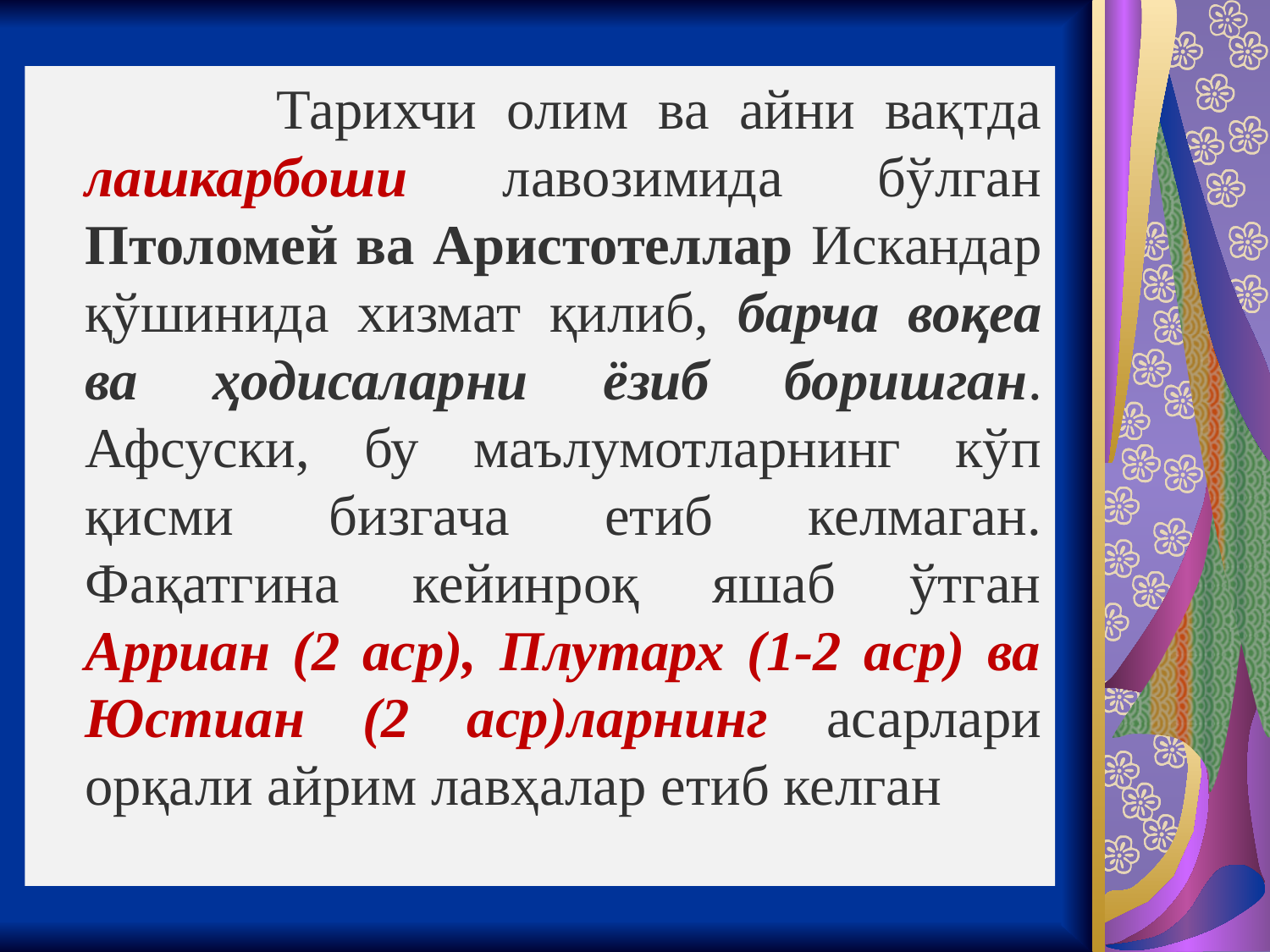

Тарихчи олим ва айни вақтда лашкарбоши лавозимида бўлган Птоломей ва Аристотеллар Искандар қўшинида хизмат қилиб, барча воқеа ва ҳодисаларни ёзиб боришган. Афсуски, бу маълумотларнинг кўп қисми бизгача етиб келмаган. Фақатгина кейинроқ яшаб ўтган Арриан (2 аср), Плутарх (1-2 аср) ва Юстиан (2 аср)ларнинг асарлари орқали айрим лавҳалар етиб келган